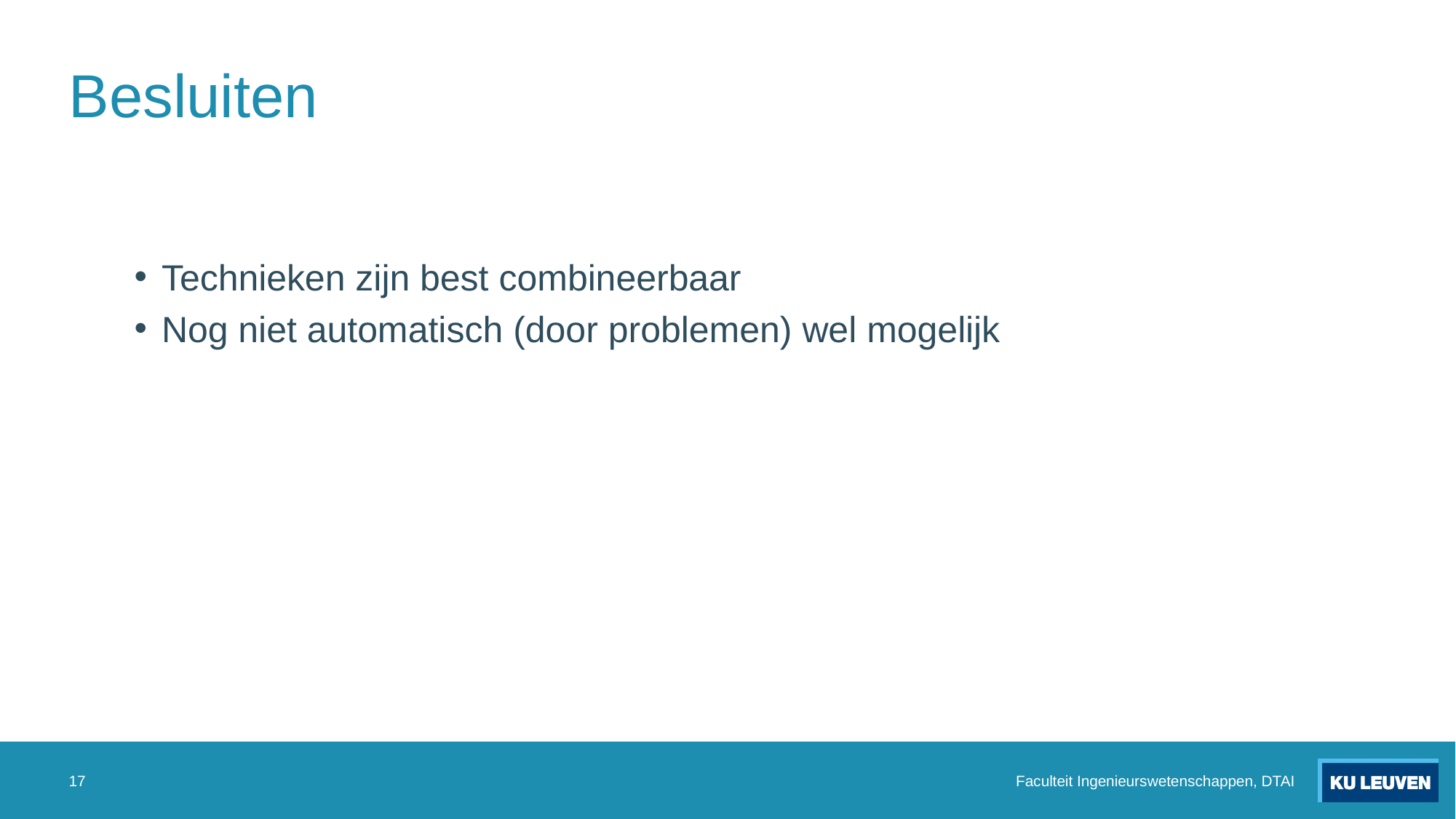

# Besluiten

Technieken zijn best combineerbaar
Nog niet automatisch (door problemen) wel mogelijk
17
Faculteit Ingenieurswetenschappen, DTAI